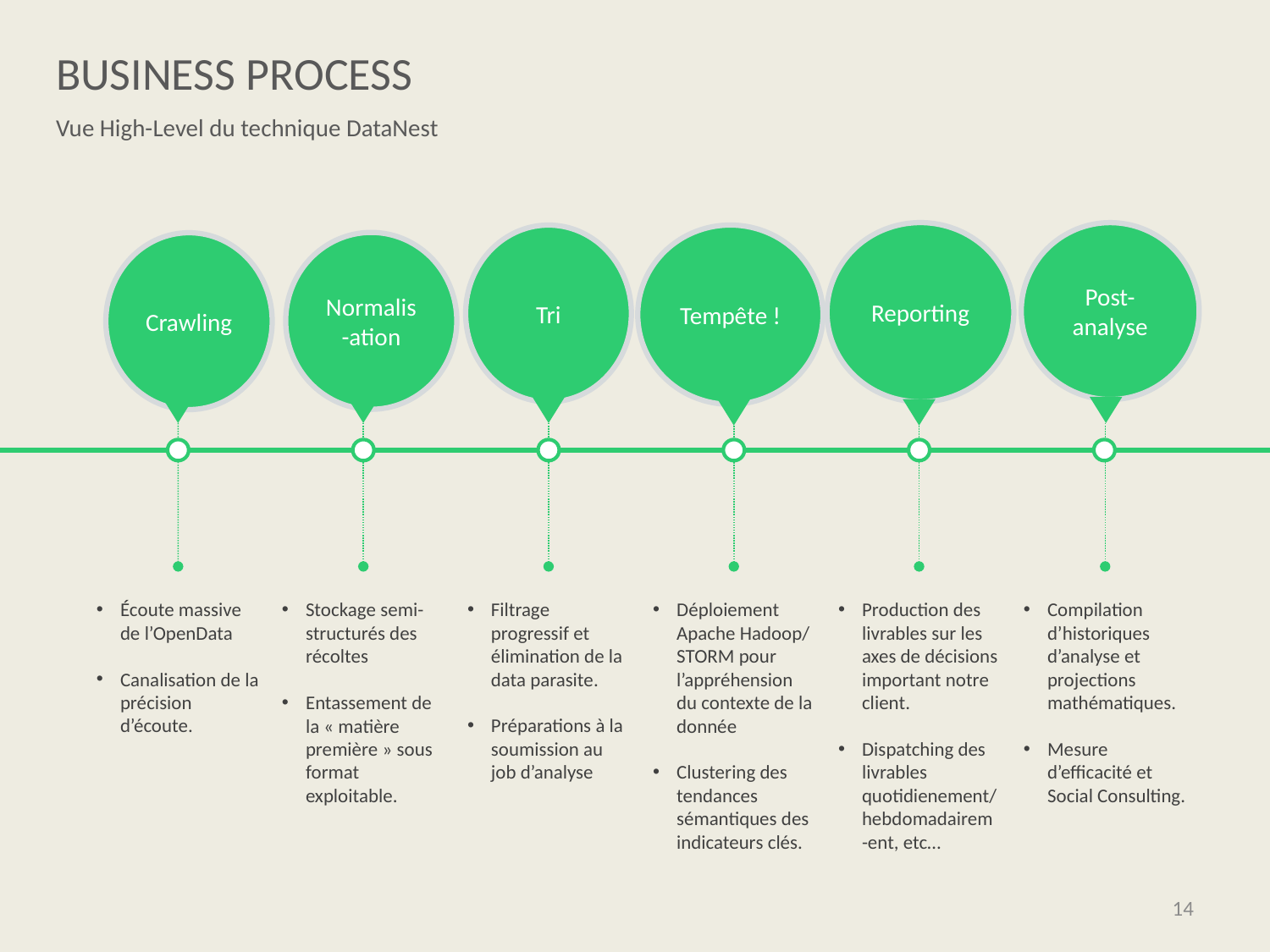

BUSINESS PROCESS
Vue High-Level du technique DataNest
Reporting
Post-analyse
Tri
Tempête !
Normalis-ation
Crawling

Écoute massive de l’OpenData

Canalisation de la précision d’écoute.
Stockage semi-structurés des récoltes

Entassement de la « matière première » sous format exploitable.
Filtrage progressif et élimination de la data parasite.

Préparations à la soumission au job d’analyse
Déploiement Apache Hadoop/ STORM pour l’appréhension du contexte de la donnée

Clustering des tendances sémantiques des indicateurs clés.
Production des livrables sur les axes de décisions important notre client.

Dispatching des livrables quotidienement/hebdomadairem -ent, etc…
Compilation d’historiques d’analyse et projections mathématiques.

Mesure d’efficacité et Social Consulting.

14